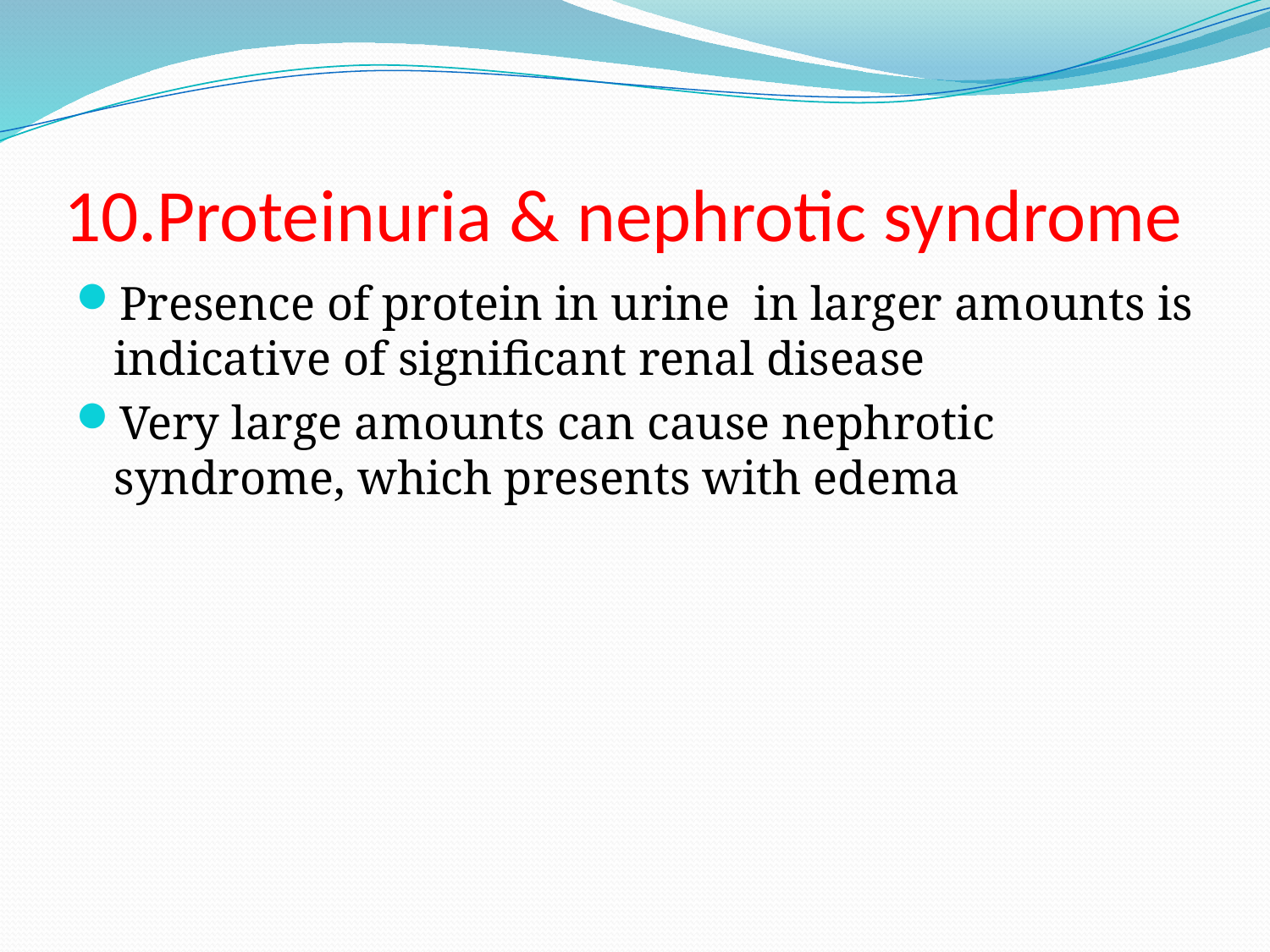

# 10.Proteinuria & nephrotic syndrome
Presence of protein in urine  in larger amounts is indicative of significant renal disease
Very large amounts can cause nephrotic syndrome, which presents with edema